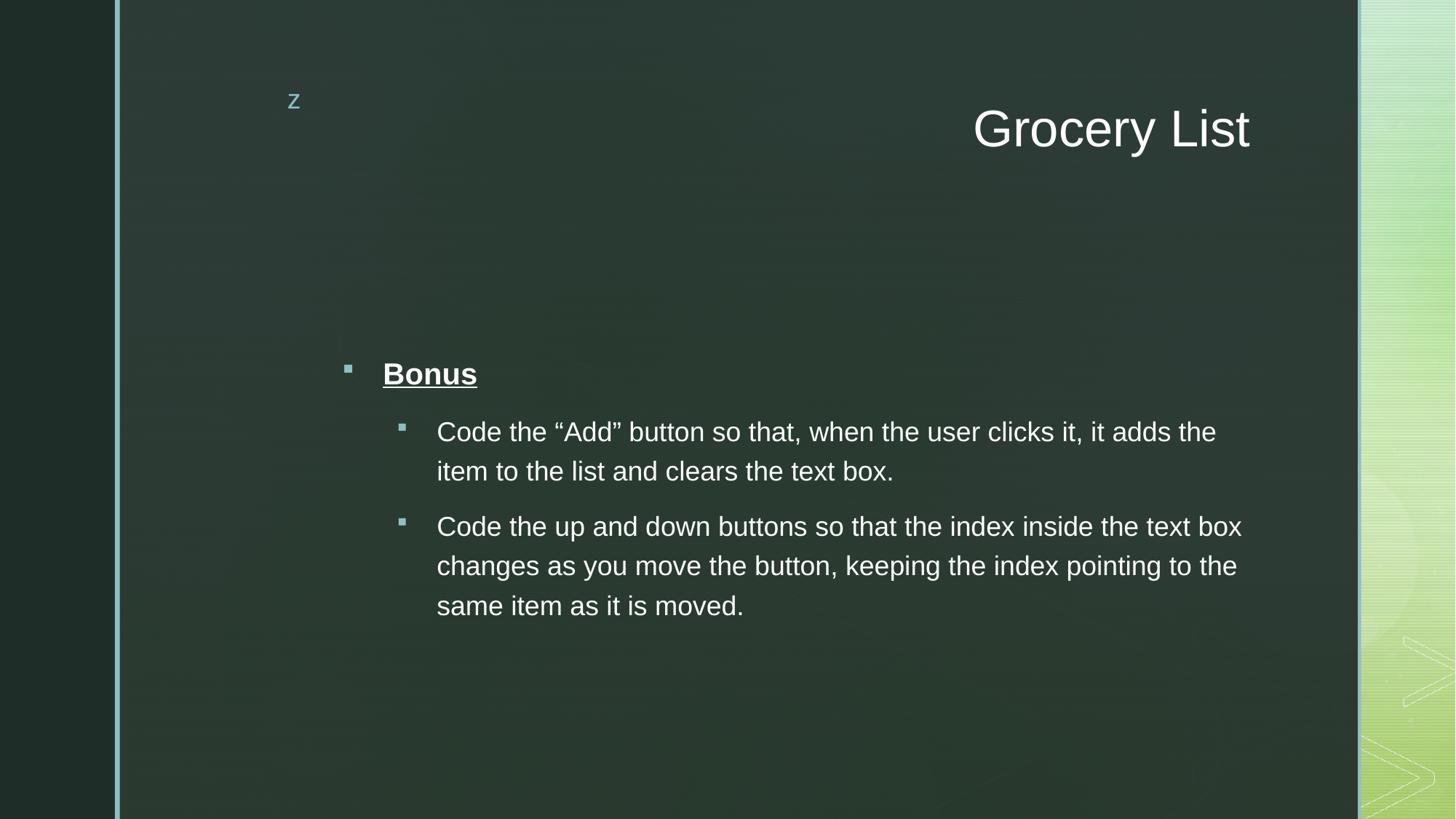

# Grocery List
Bonus
Code the “Add” button so that, when the user clicks it, it adds the item to the list and clears the text box.
Code the up and down buttons so that the index inside the text box changes as you move the button, keeping the index pointing to the same item as it is moved.